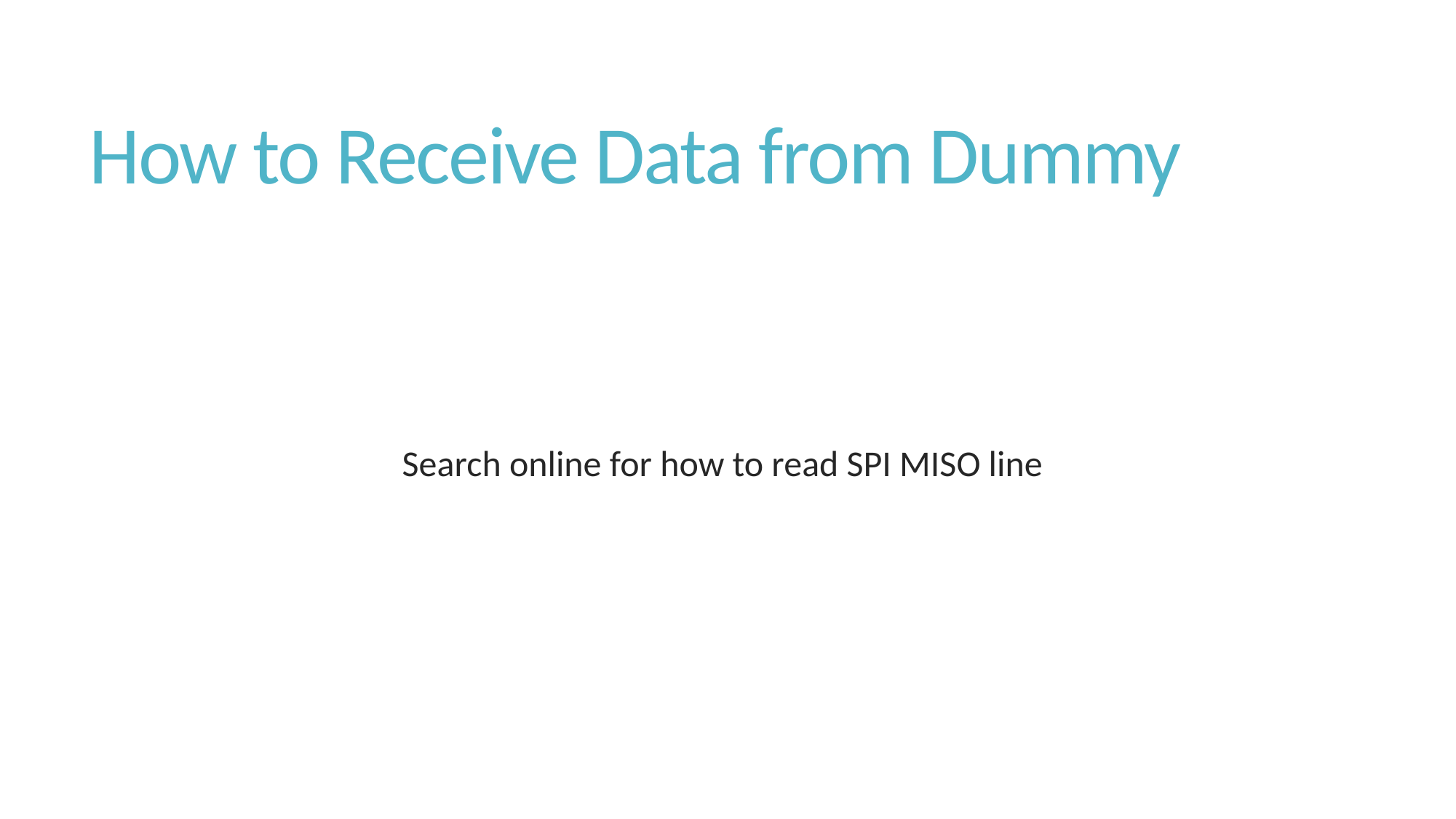

# How to Receive Data from Dummy
Search online for how to read SPI MISO line